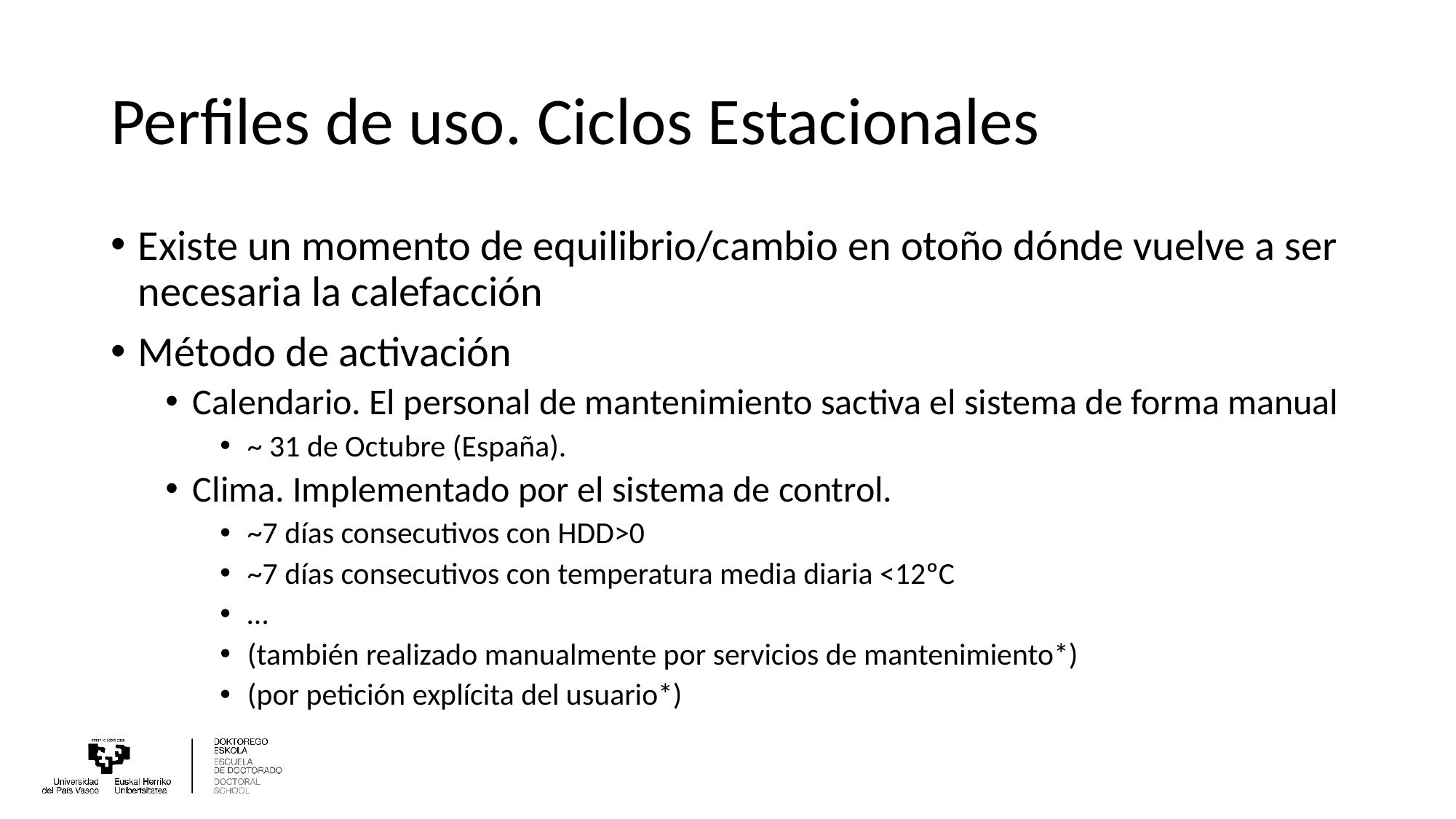

# Perfiles de uso. Ciclos Estacionales
Existe un momento de equilibrio/cambio en otoño dónde vuelve a ser necesaria la calefacción
Método de activación
Calendario. El personal de mantenimiento sactiva el sistema de forma manual
~ 31 de Octubre (España).
Clima. Implementado por el sistema de control.
~7 días consecutivos con HDD>0
~7 días consecutivos con temperatura media diaria <12ºC
…
(también realizado manualmente por servicios de mantenimiento*)
(por petición explícita del usuario*)